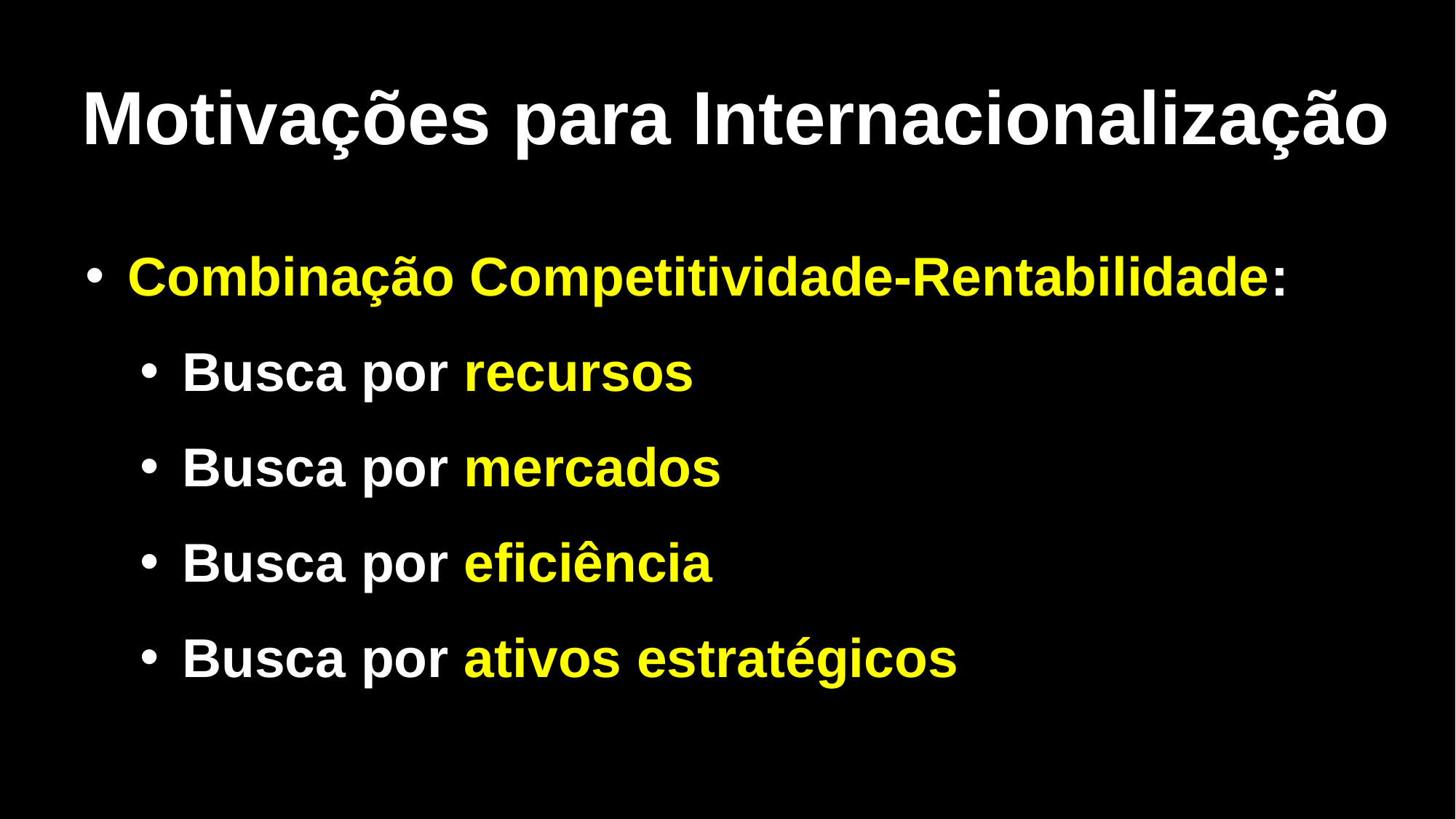

# Motivações para Internacionalização
 Combinação Competitividade-Rentabilidade:
 Busca por recursos
 Busca por mercados
 Busca por eficiência
 Busca por ativos estratégicos